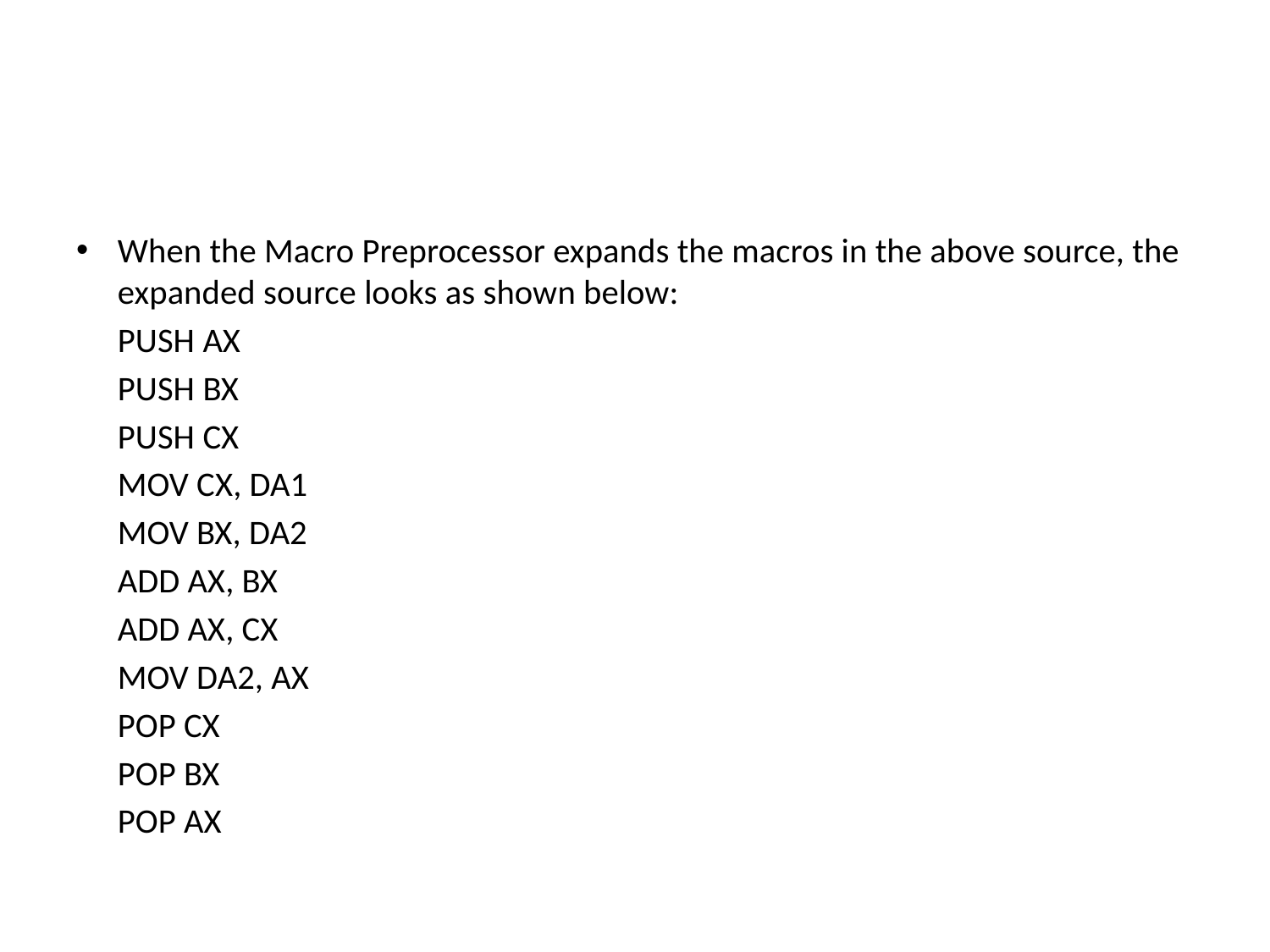

#
When the Macro Preprocessor expands the macros in the above source, the expanded source looks as shown below:
			PUSH AX
			PUSH BX
			PUSH CX
			MOV CX, DA1
			MOV BX, DA2
			ADD AX, BX
			ADD AX, CX
			MOV DA2, AX
			POP CX
			POP BX
			POP AX